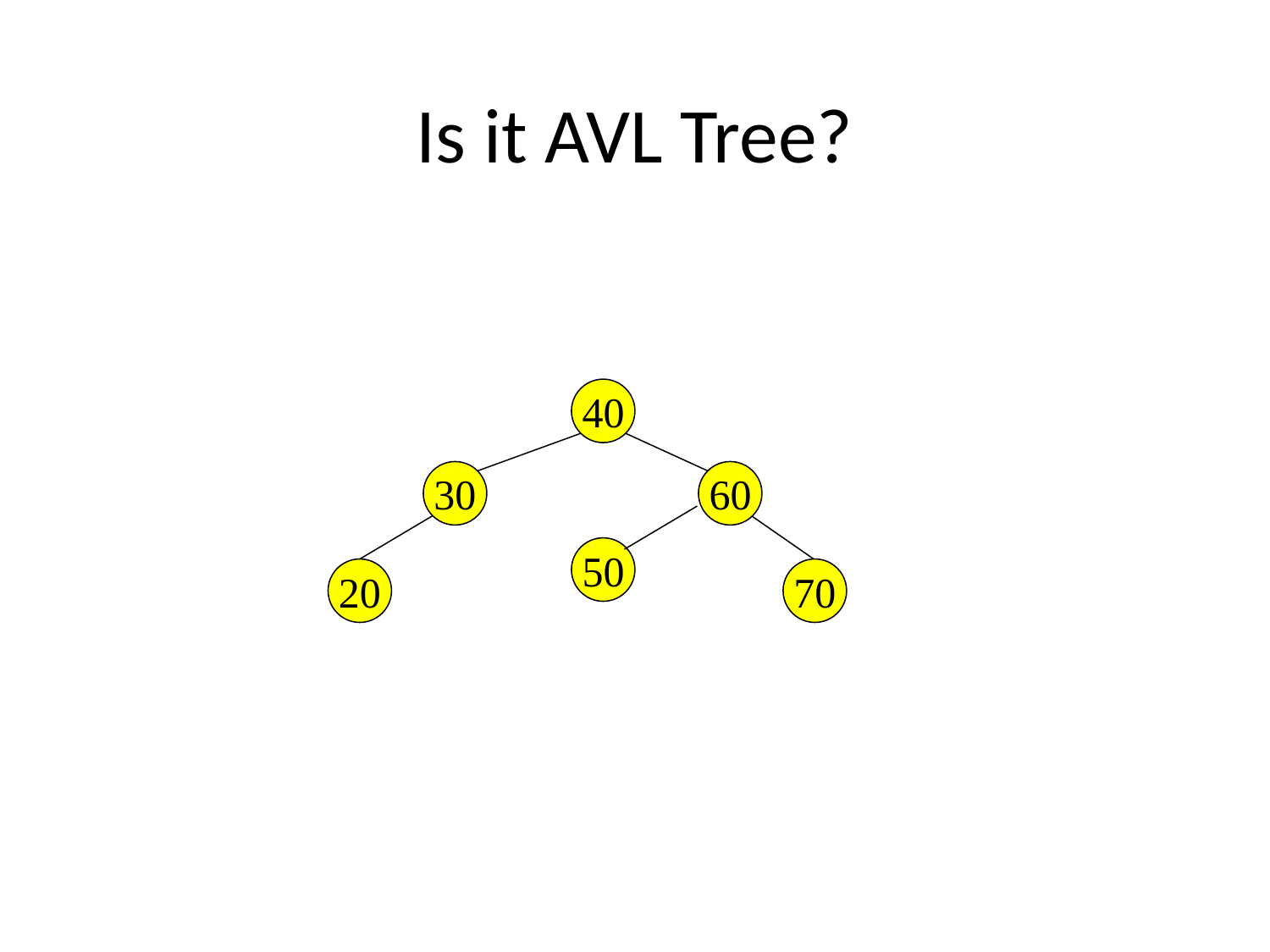

# Is it AVL Tree?
40
30
60
50
20
70